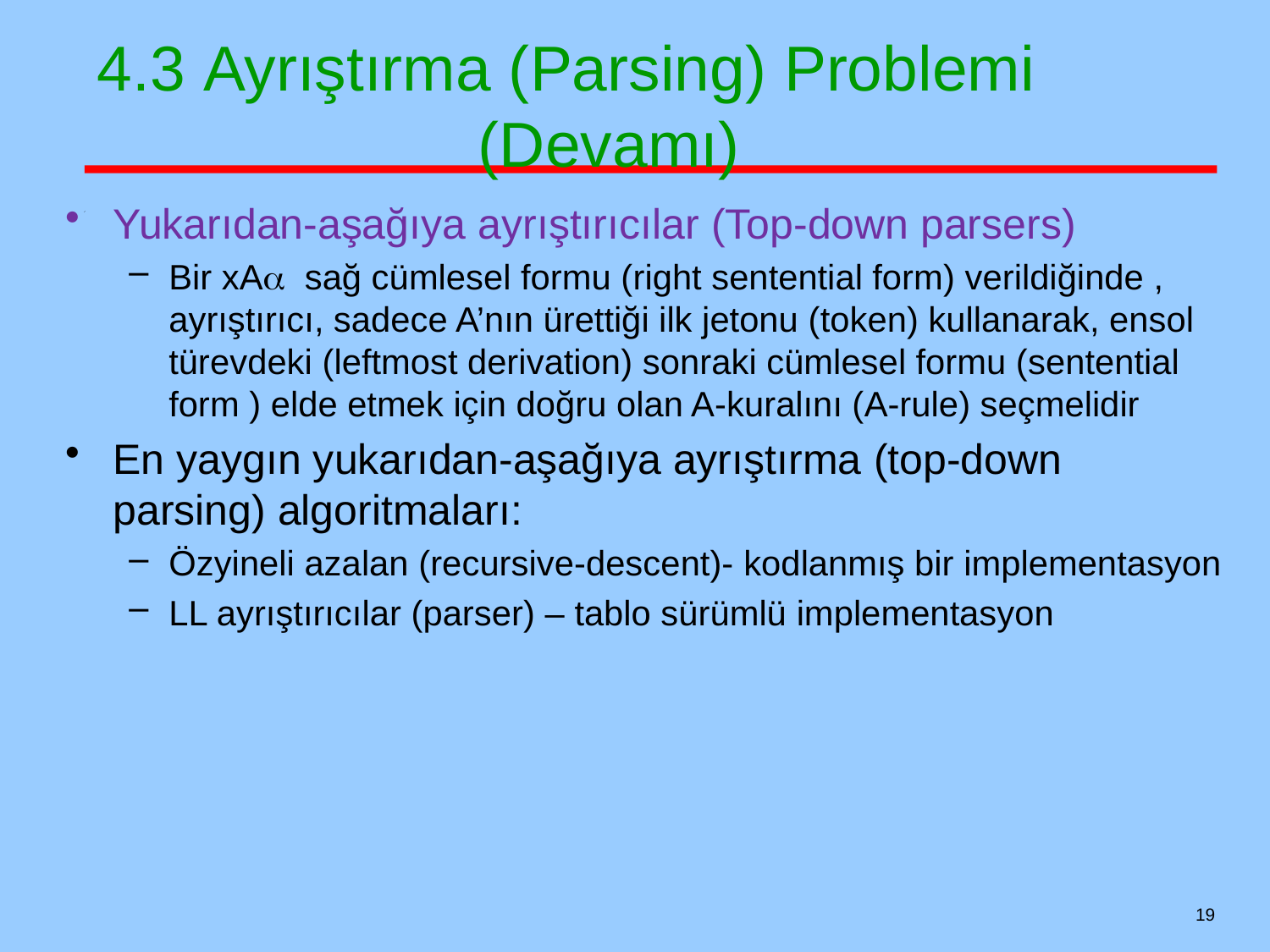

# 4.3 Ayrıştırma (Parsing) Problemi 				(Devamı)
Yukarıdan-aşağıya ayrıştırıcılar (Top-down parsers)
Bir xAα  sağ cümlesel formu (right sentential form) verildiğinde , ayrıştırıcı, sadece A’nın ürettiği ilk jetonu (token) kullanarak, ensol türevdeki (leftmost derivation) sonraki cümlesel formu (sentential form ) elde etmek için doğru olan A-kuralını (A-rule) seçmelidir
En yaygın yukarıdan-aşağıya ayrıştırma (top-down parsing) algoritmaları:
Özyineli azalan (recursive-descent)- kodlanmış bir implementasyon
LL ayrıştırıcılar (parser) – tablo sürümlü implementasyon
19